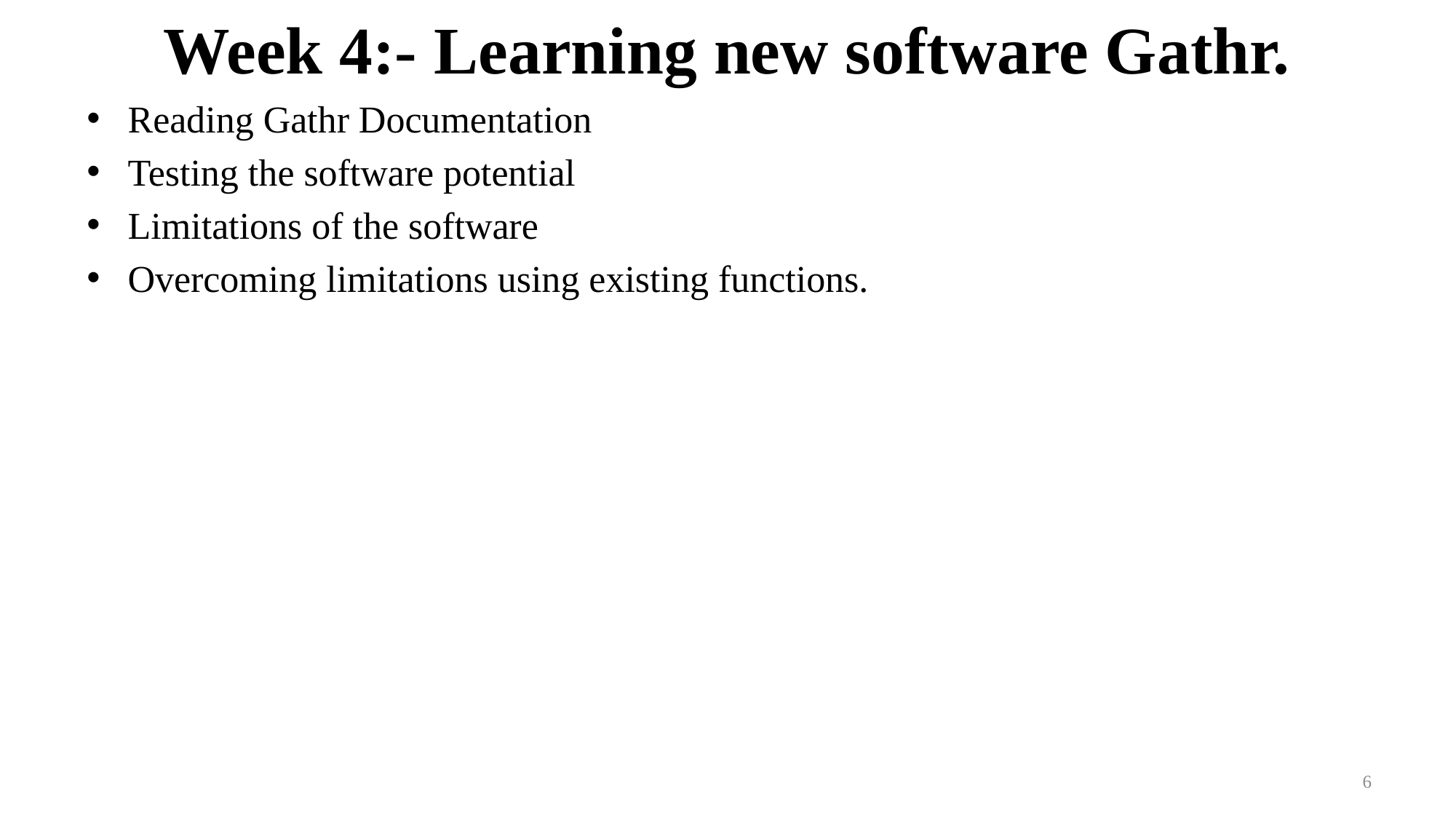

# Week 4:- Learning new software Gathr.
Reading Gathr Documentation
Testing the software potential
Limitations of the software
Overcoming limitations using existing functions.
6